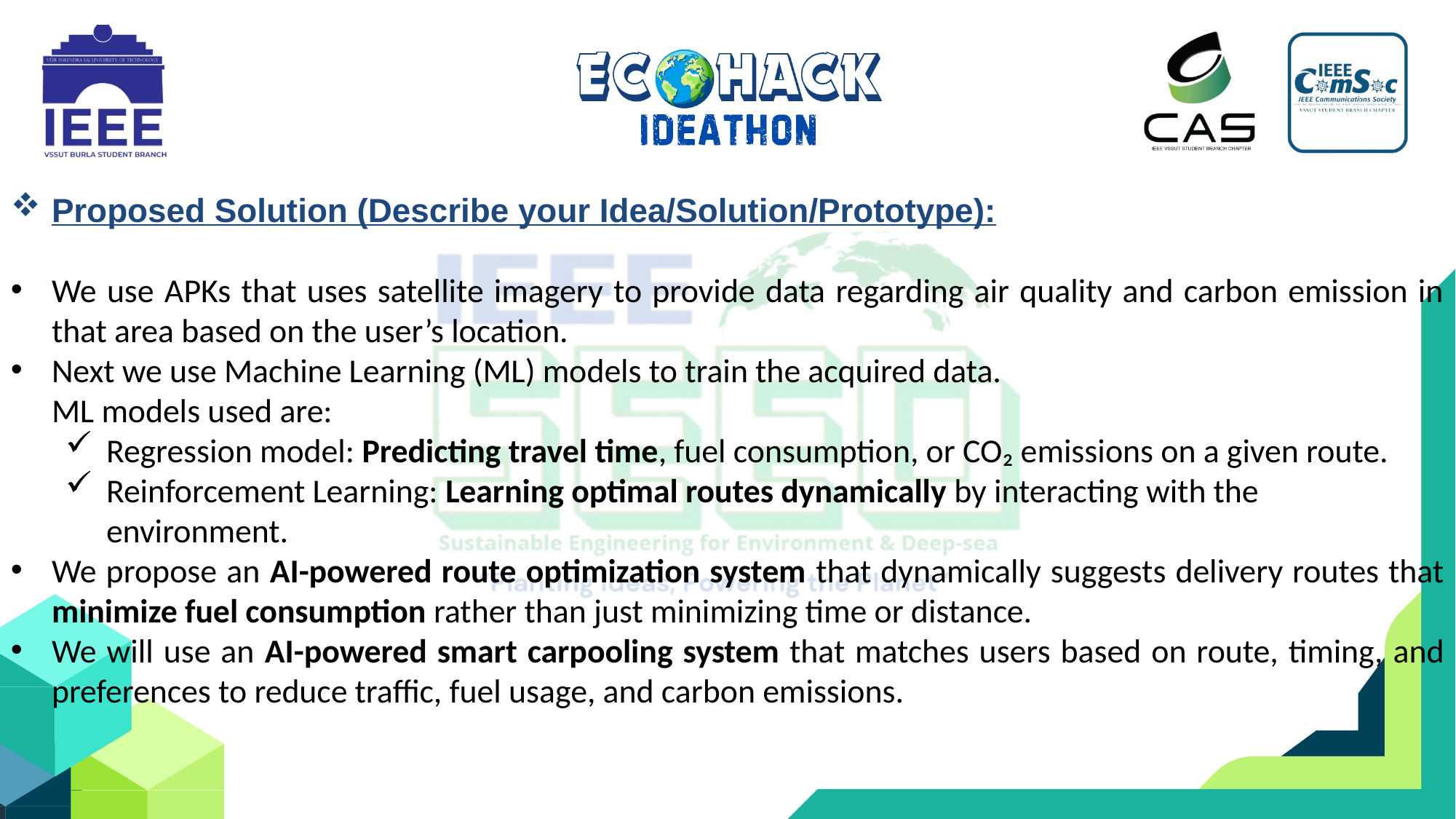

Proposed Solution (Describe your Idea/Solution/Prototype):

We use APKs that uses satellite imagery to provide data regarding air quality and carbon emission in that area based on the user’s location.
Next we use Machine Learning (ML) models to train the acquired data.
ML models used are:
Regression model: Predicting travel time, fuel consumption, or CO₂ emissions on a given route.
Reinforcement Learning: Learning optimal routes dynamically by interacting with the environment.
We propose an AI-powered route optimization system that dynamically suggests delivery routes that minimize fuel consumption rather than just minimizing time or distance.
We will use an AI-powered smart carpooling system that matches users based on route, timing, and preferences to reduce traffic, fuel usage, and carbon emissions.